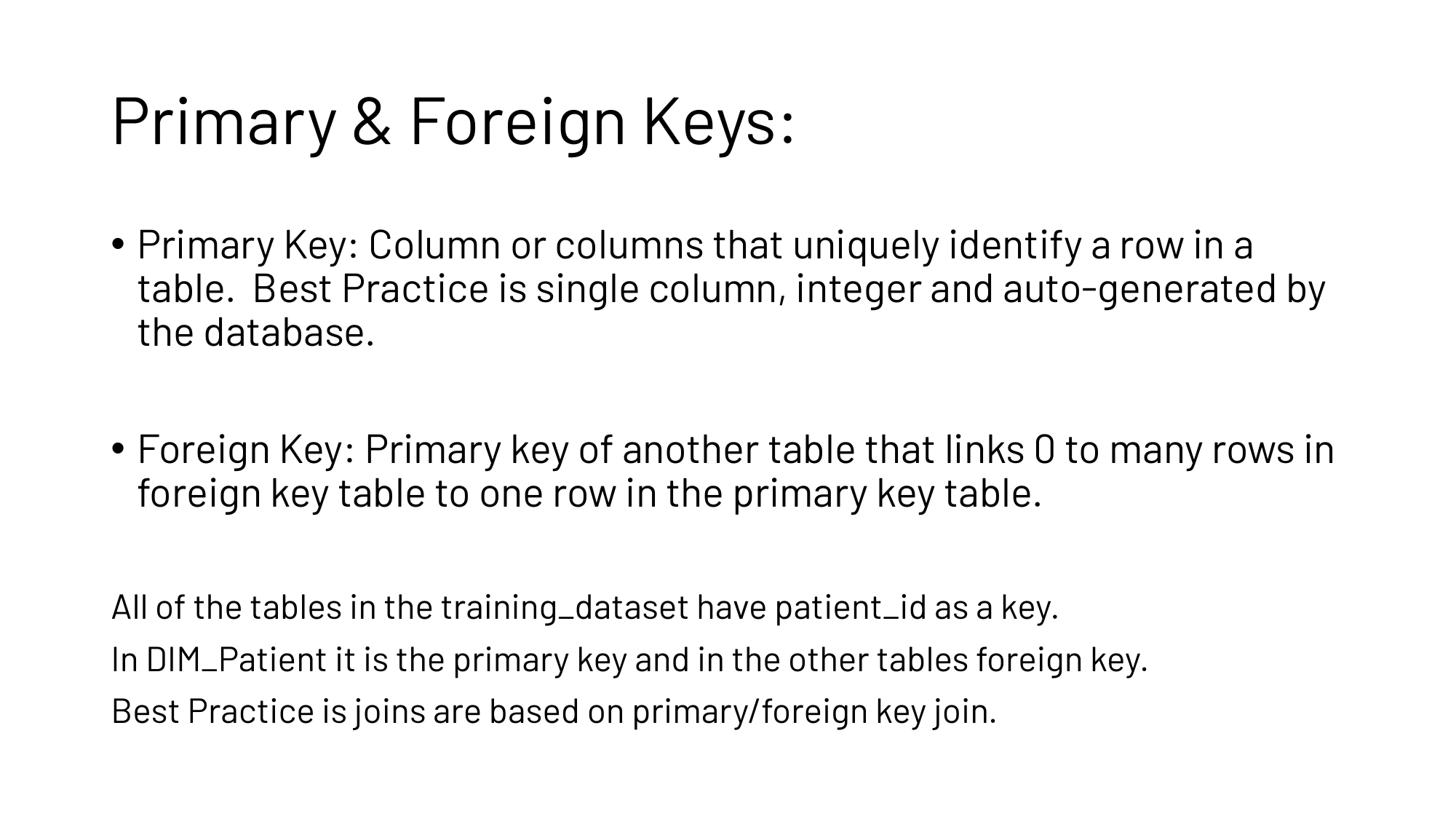

# Primary & Foreign Keys:
Primary Key: Column or columns that uniquely identify a row in a table.  Best Practice is single column, integer and auto-generated by the database.

Foreign Key: Primary key of another table that links 0 to many rows in foreign key table to one row in the primary key table.

All of the tables in the training_dataset have patient_id as a key.
In DIM_Patient it is the primary key and in the other tables foreign key.
Best Practice is joins are based on primary/foreign key join.